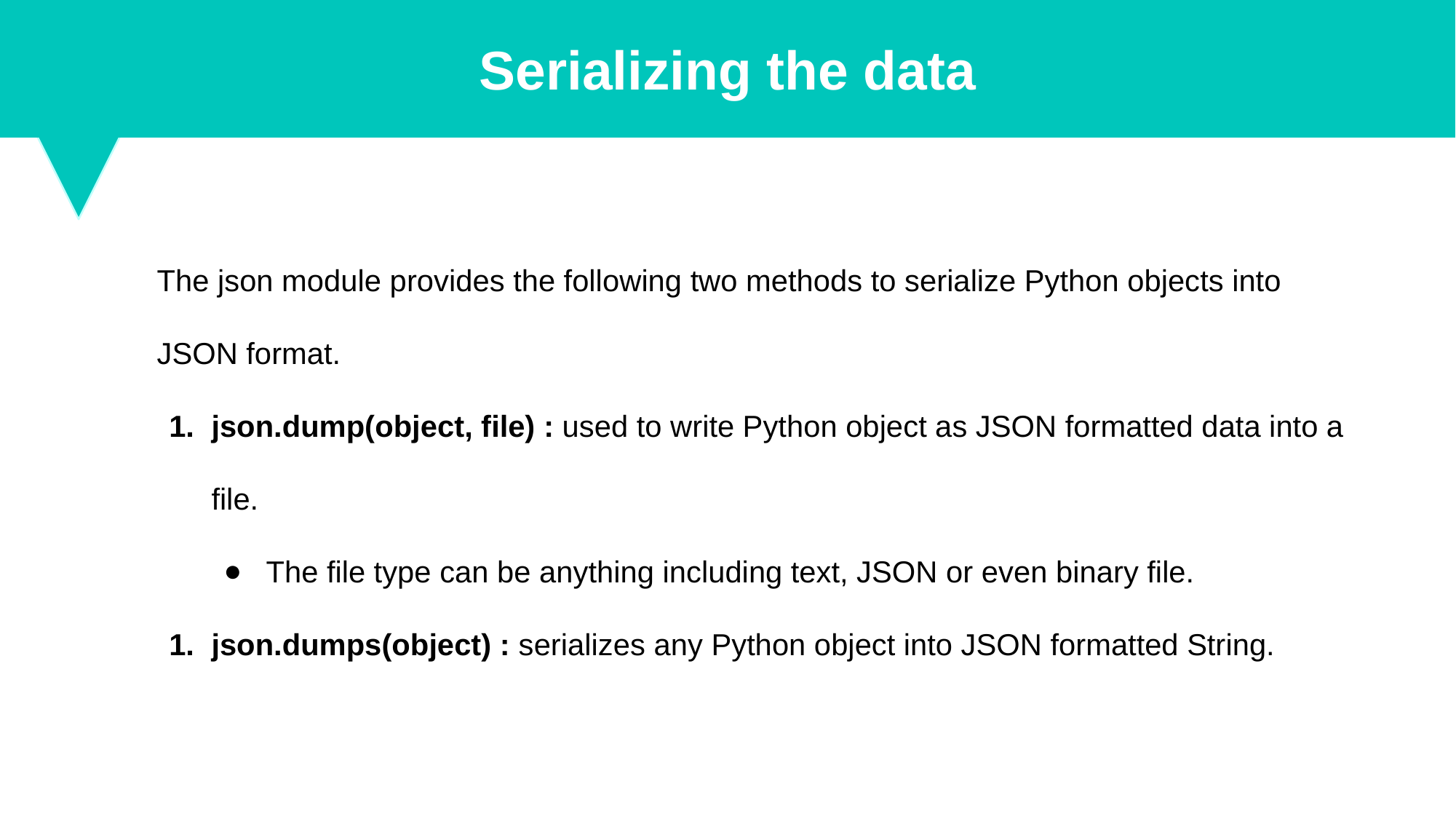

Serializing the data

The json module provides the following two methods to serialize Python objects into JSON format.
json.dump(object, file) : used to write Python object as JSON formatted data into a file.
The file type can be anything including text, JSON or even binary file.
json.dumps(object) : serializes any Python object into JSON formatted String.